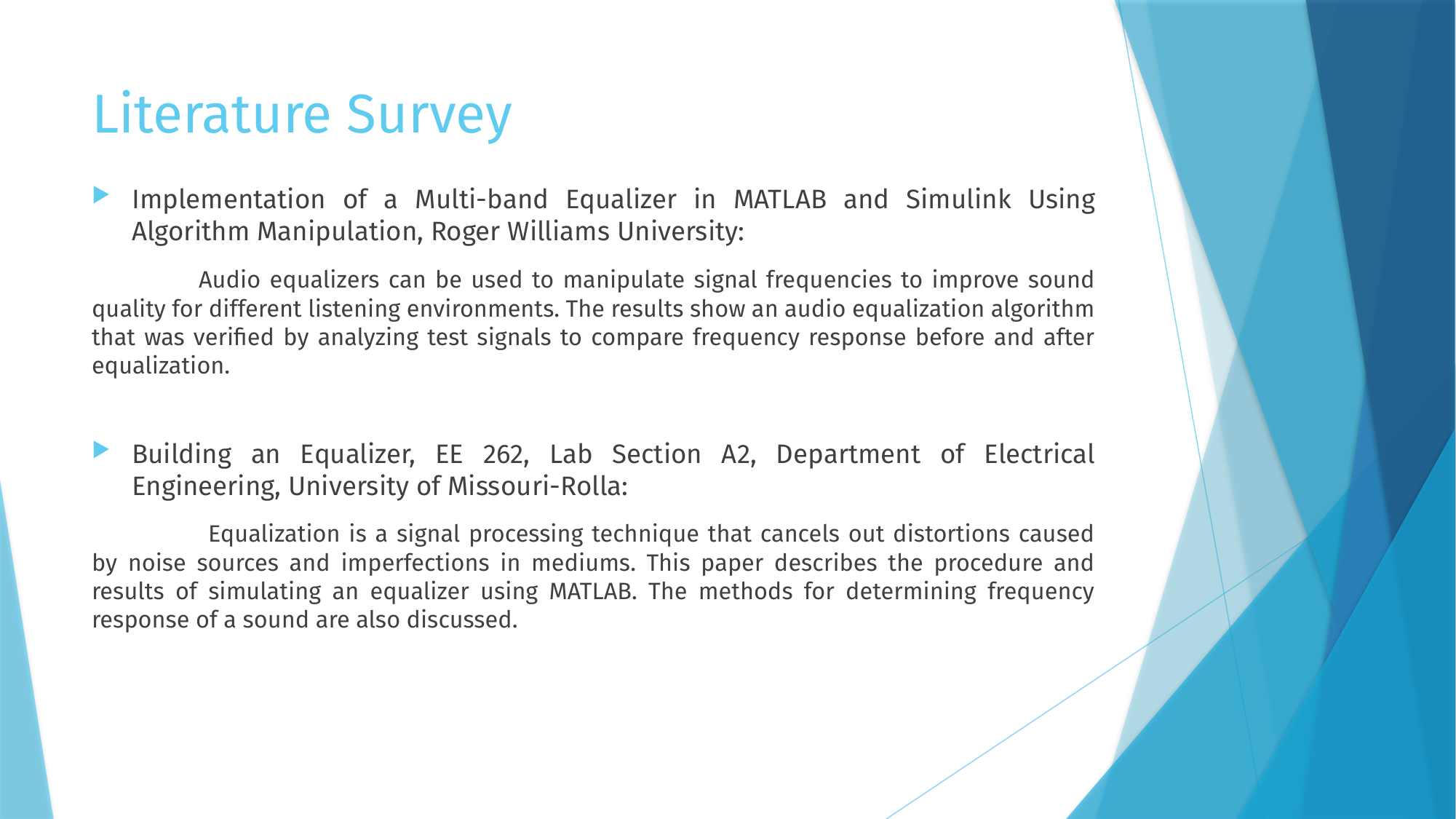

# Literature Survey
Implementation of a Multi-band Equalizer in MATLAB and Simulink Using Algorithm Manipulation, Roger Williams University:
		Audio equalizers can be used to manipulate signal frequencies to improve sound quality for different listening environments. The results show an audio equalization algorithm that was verified by analyzing test signals to compare frequency response before and after equalization.

Building an Equalizer, EE 262, Lab Section A2, Department of Electrical Engineering, University of Missouri-Rolla:
		 Equalization is a signal processing technique that cancels out distortions caused by noise sources and imperfections in mediums. This paper describes the procedure and results of simulating an equalizer using MATLAB. The methods for determining frequency response of a sound are also discussed.